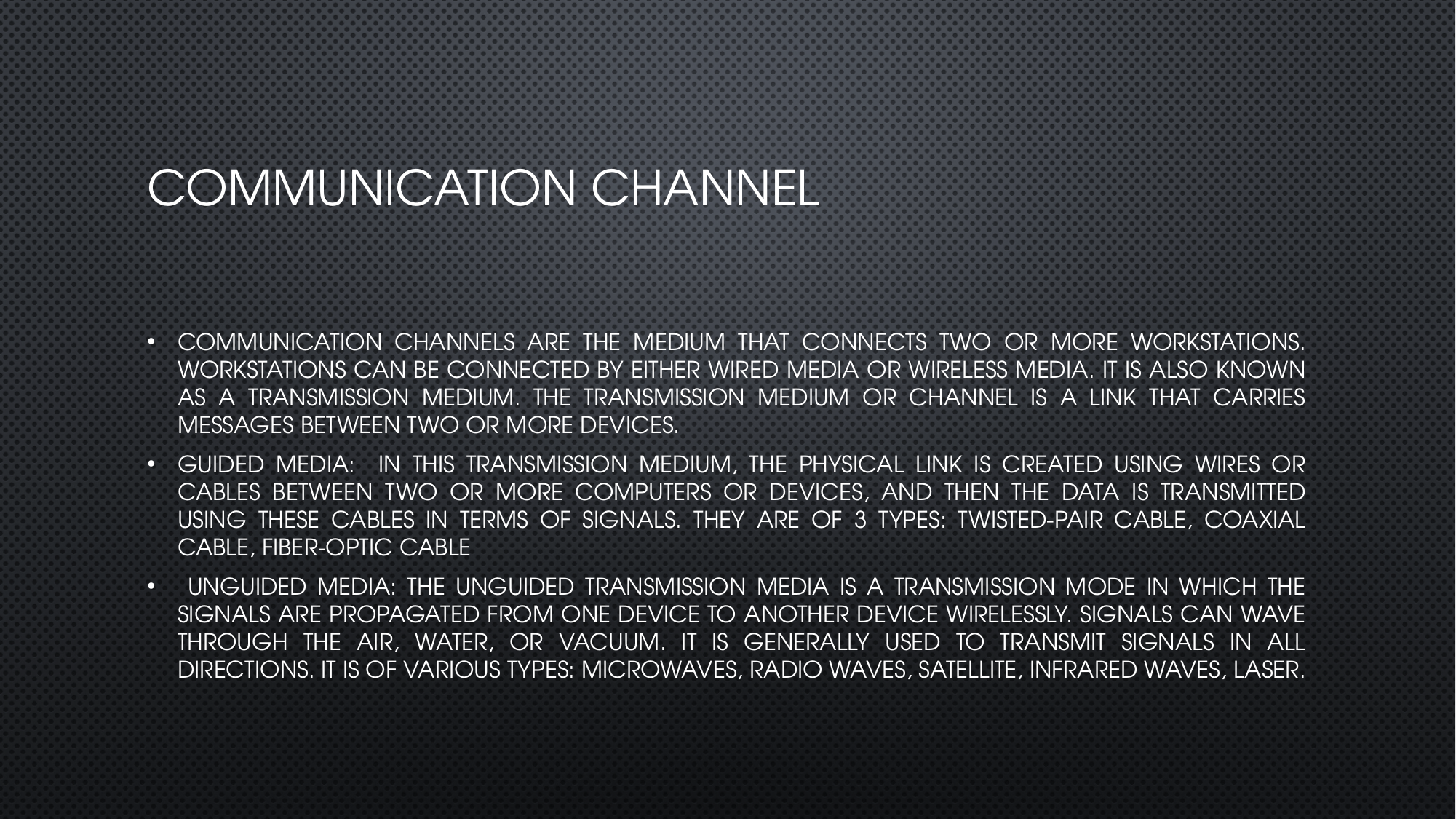

# Communication channel
Communication channels are the medium that connects two or more workstations. Workstations can be connected by either wired media or wireless media. It is also known as a transmission medium. The transmission medium or channel is a link that carries messages between two or more devices.
Guided Media:  In this transmission medium, the physical link is created using wires or cables between two or more computers or devices, and then the data is transmitted using these cables in terms of signals. They are of 3 types: Twisted-pair cable, coaxial cable, fiber-optic cable
 Unguided Media: The unguided transmission media is a transmission mode in which the signals are propagated from one device to another device wirelessly. Signals can wave through the air, water, or vacuum. It is generally used to transmit signals in all directions. It is of various types: Microwaves, radio waves, satellite, infrared waves, laser.